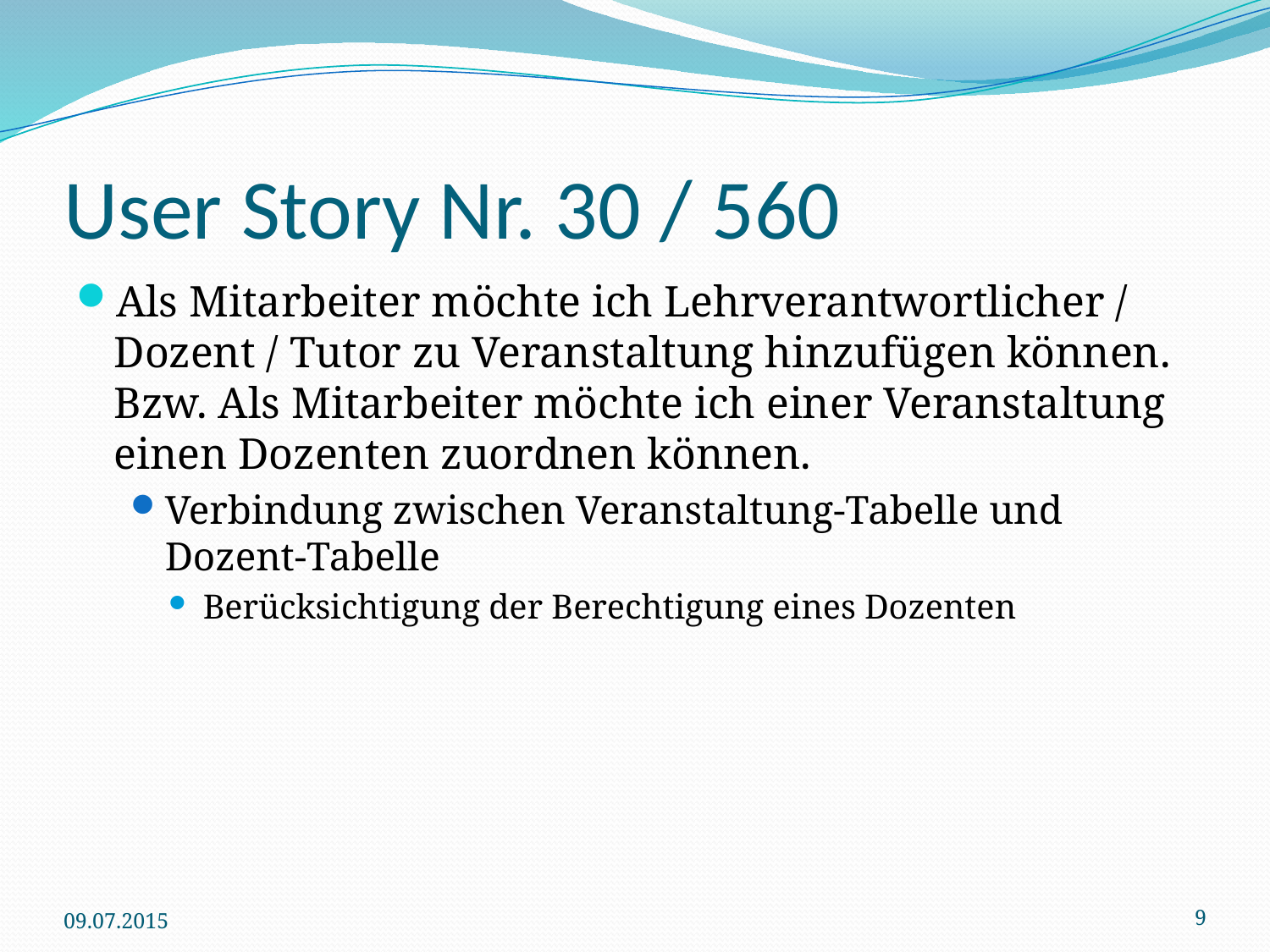

# User Story Nr. 30 / 560
Als Mitarbeiter möchte ich Lehrverantwortlicher / Dozent / Tutor zu Veranstaltung hinzufügen können. Bzw. Als Mitarbeiter möchte ich einer Veranstaltung einen Dozenten zuordnen können.
Verbindung zwischen Veranstaltung-Tabelle und Dozent-Tabelle
Berücksichtigung der Berechtigung eines Dozenten

09.07.2015
9